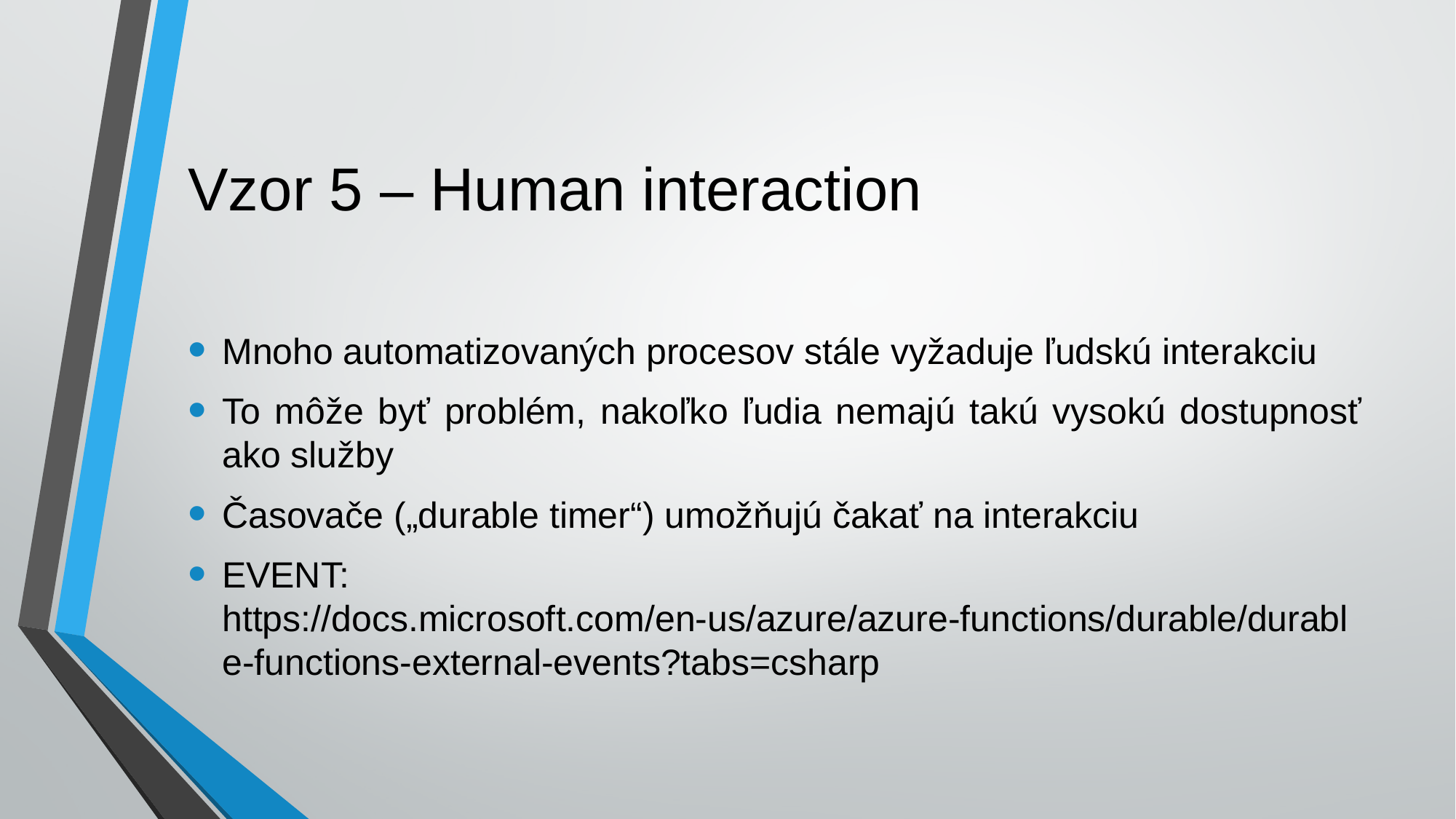

# Vzor 5 – Human interaction
Mnoho automatizovaných procesov stále vyžaduje ľudskú interakciu
To môže byť problém, nakoľko ľudia nemajú takú vysokú dostupnosť ako služby
Časovače („durable timer“) umožňujú čakať na interakciu
EVENT: https://docs.microsoft.com/en-us/azure/azure-functions/durable/durable-functions-external-events?tabs=csharp